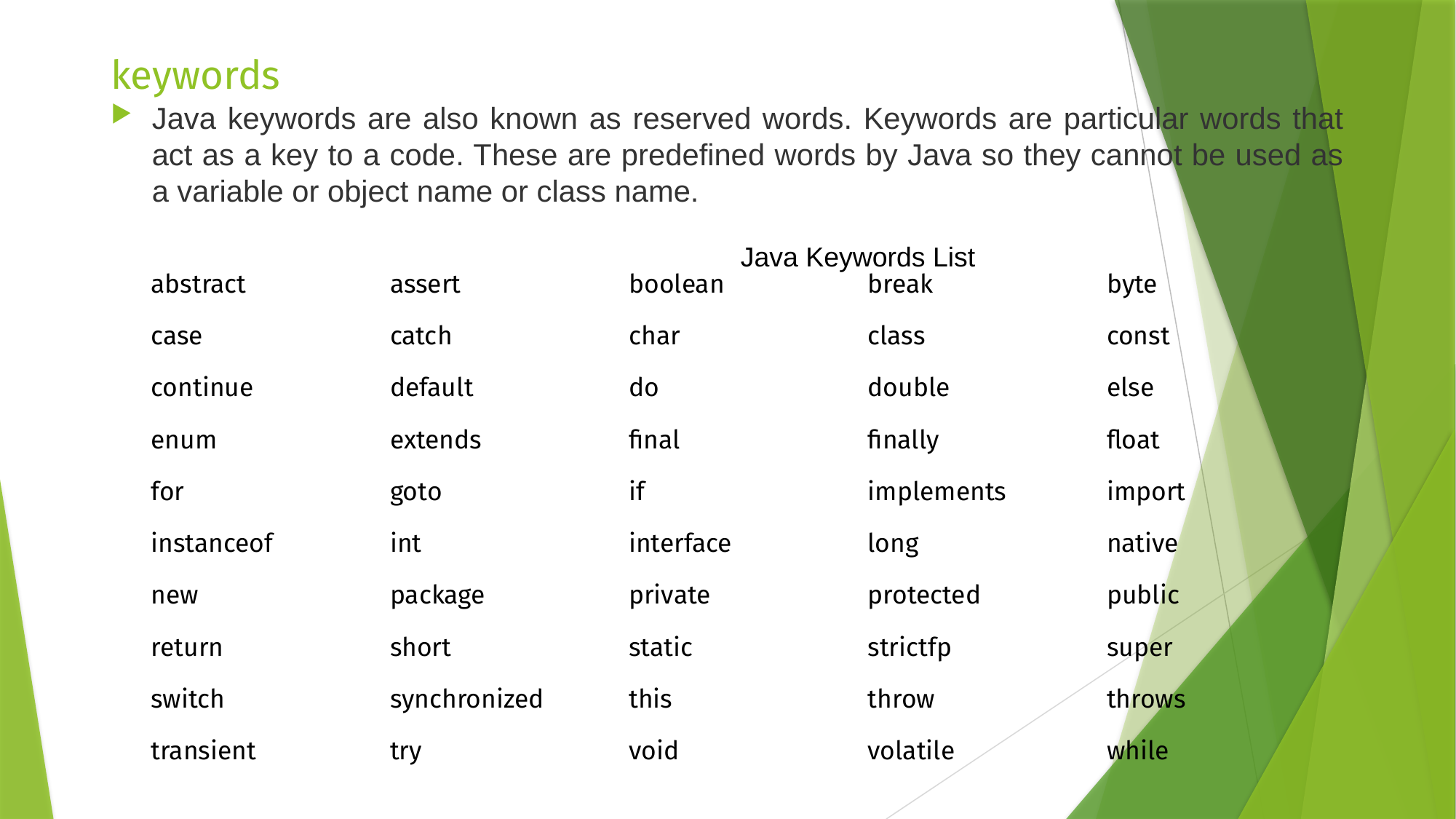

# keywords
Java keywords are also known as reserved words. Keywords are particular words that act as a key to a code. These are predefined words by Java so they cannot be used as a variable or object name or class name.

Java Keywords List
| abstract | assert | boolean | break | byte |
| --- | --- | --- | --- | --- |
| case | catch | char | class | const |
| continue | default | do | double | else |
| enum | extends | final | finally | float |
| for | goto | if | implements | import |
| instanceof | int | interface | long | native |
| new | package | private | protected | public |
| return | short | static | strictfp | super |
| switch | synchronized | this | throw | throws |
| transient | try | void | volatile | while |